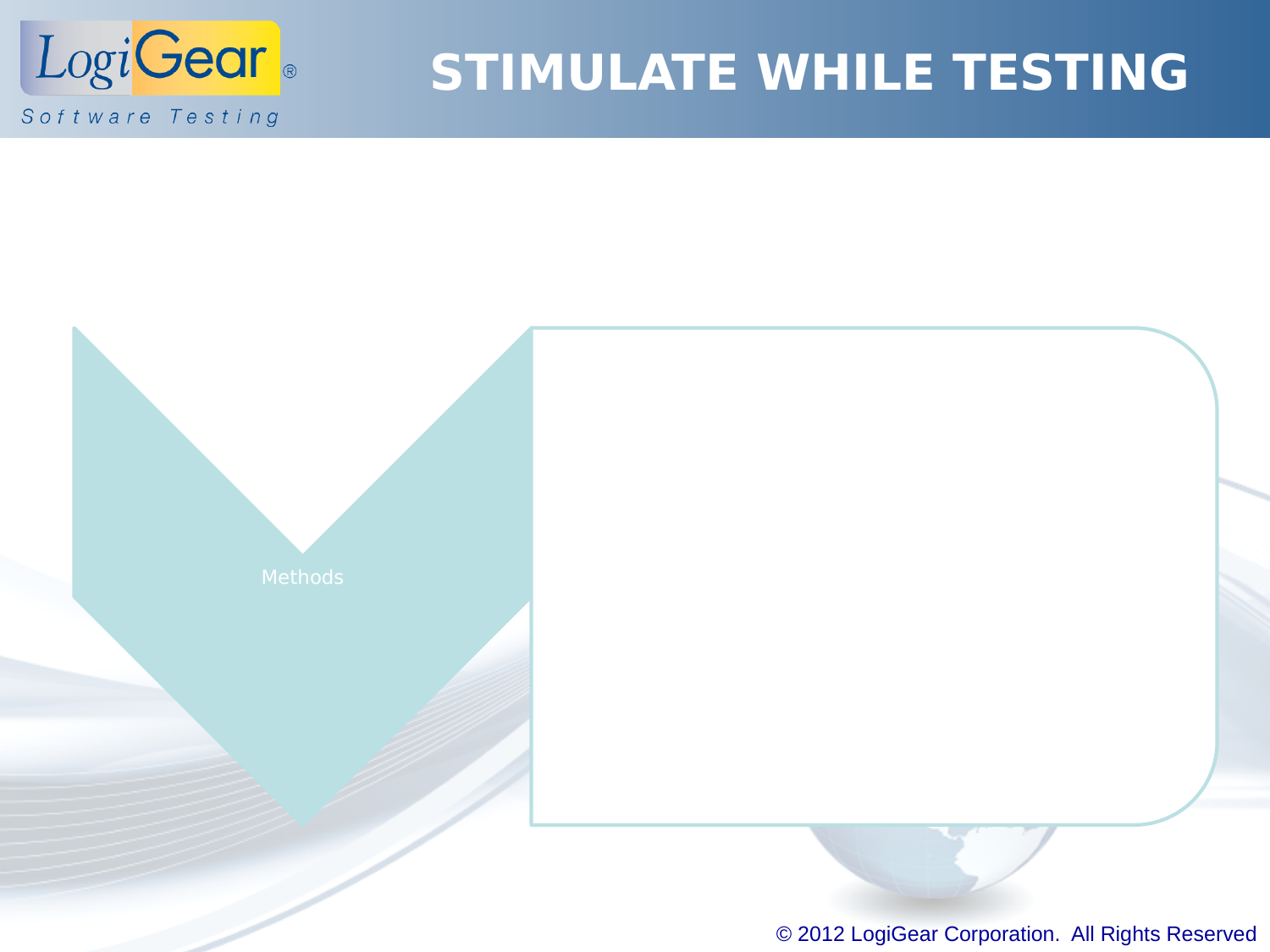

# STIMULATE WHILE TESTING
Methods
Fracturing
Acidizing